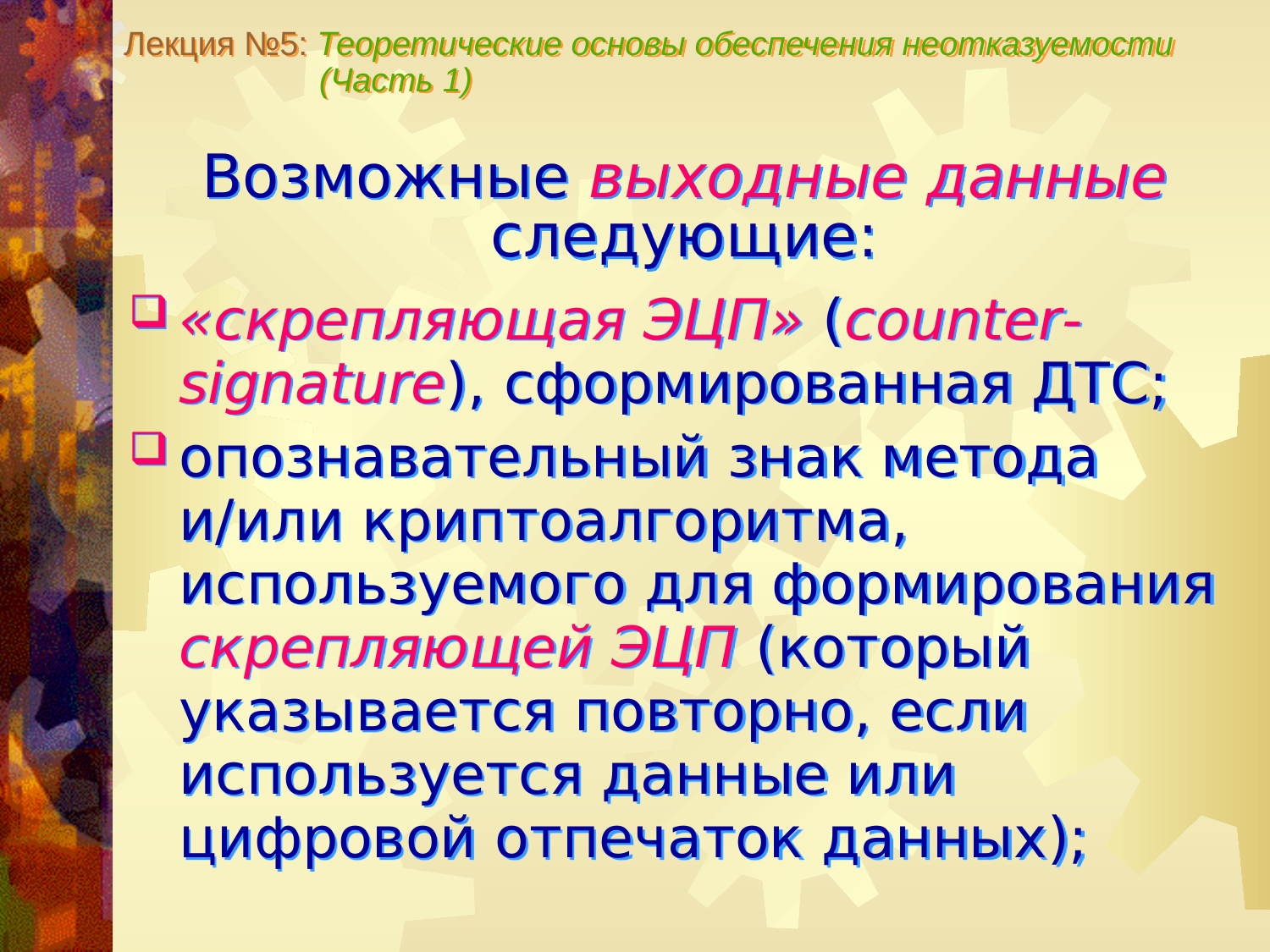

Лекция №5: Теоретические основы обеспечения неотказуемости
                       (Часть 1)
Возможные выходные данные следующие:
«скрепляющая ЭЦП» (counter-signature), сформированная ДТС;
опознавательный знак метода и/или криптоалгоритма, используемого для формирования скрепляющей ЭЦП (который указывается повторно, если используется данные или цифровой отпечаток данных);